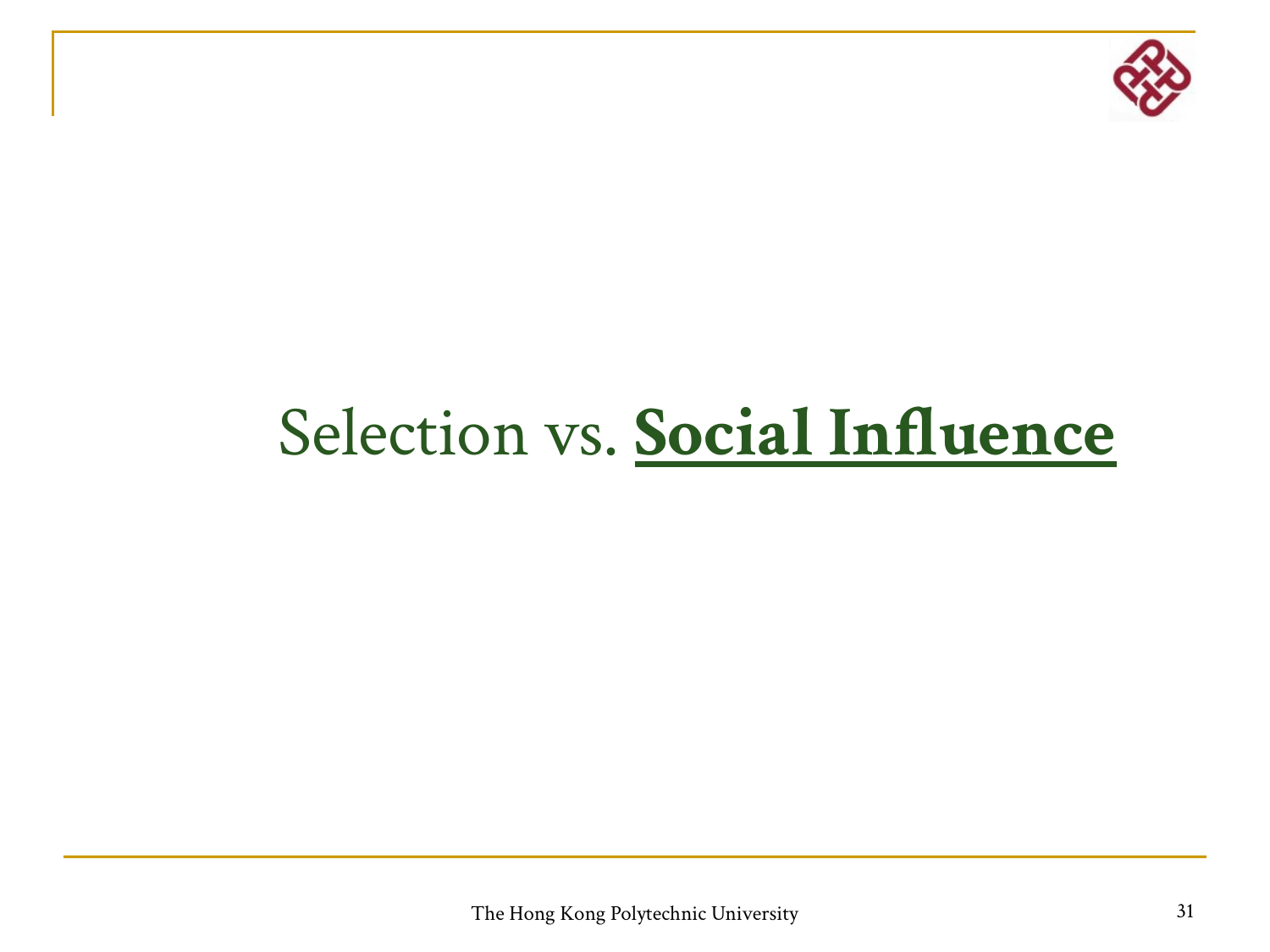

Selection vs. Social Influence

31
The Hong Kong Polytechnic University